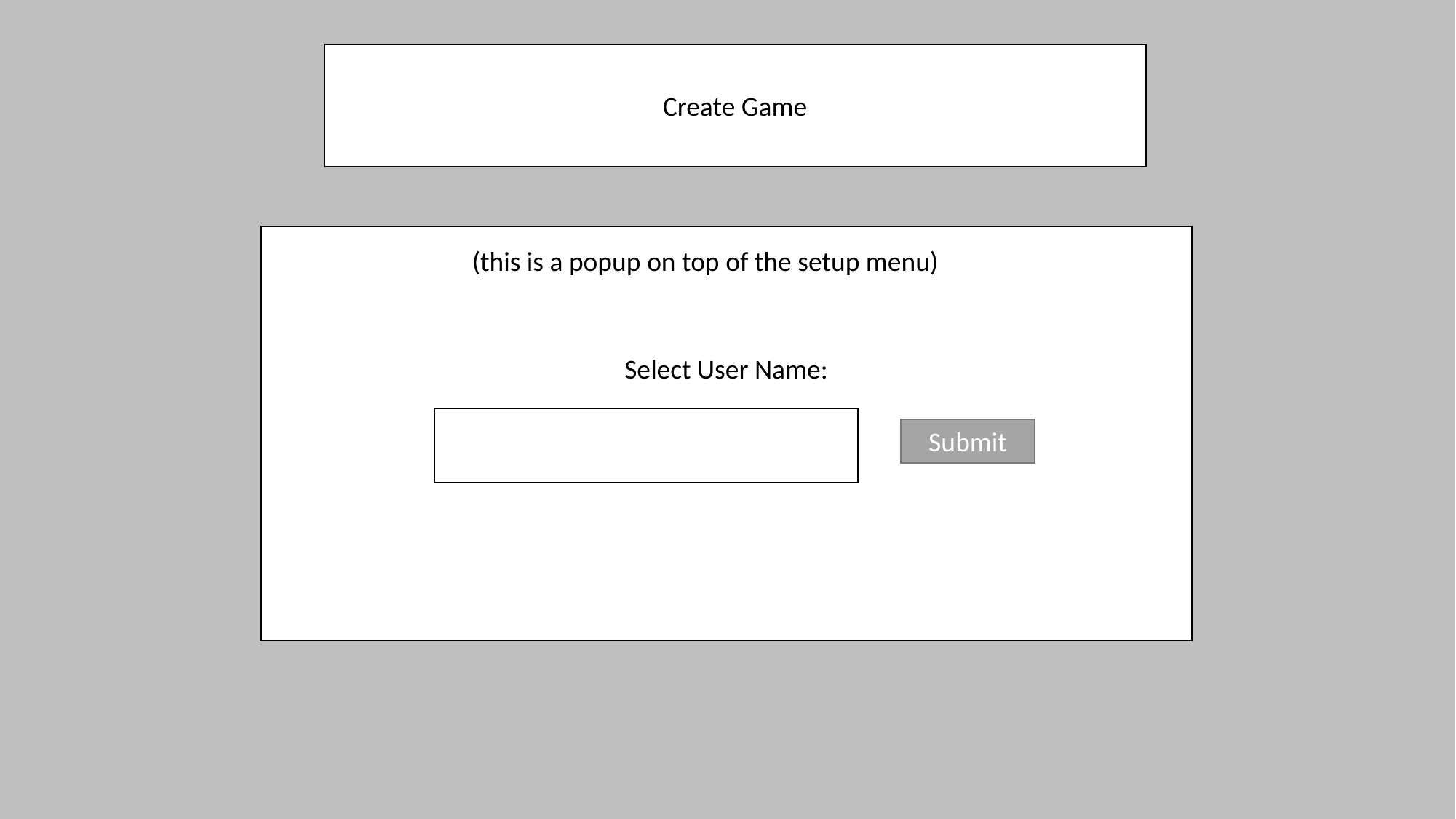

Create Game
Select User Name:

(this is a popup on top of the setup menu)

Submit